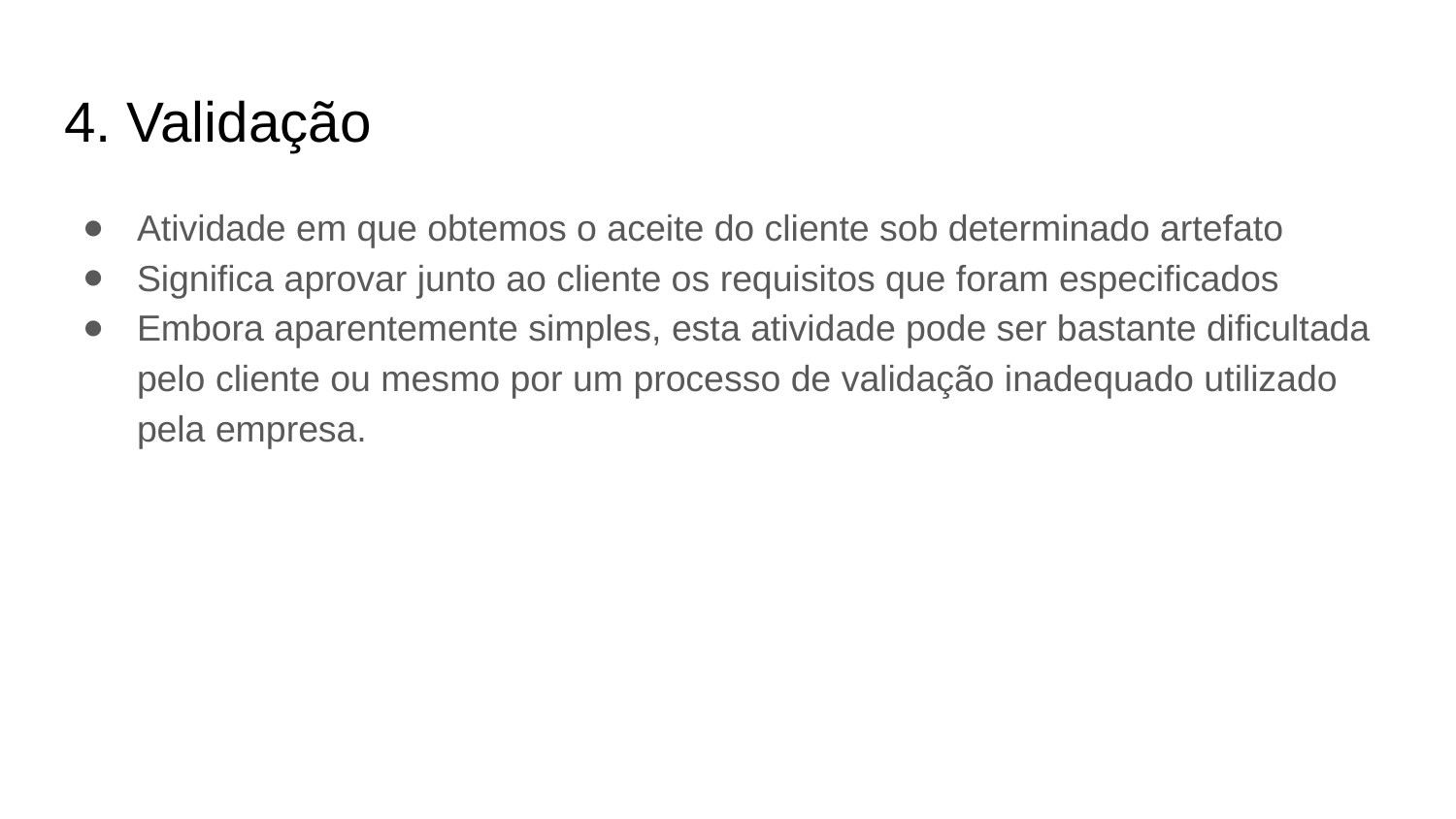

# 4. Validação
Atividade em que obtemos o aceite do cliente sob determinado artefato
Significa aprovar junto ao cliente os requisitos que foram especificados
Embora aparentemente simples, esta atividade pode ser bastante dificultada pelo cliente ou mesmo por um processo de validação inadequado utilizado pela empresa.